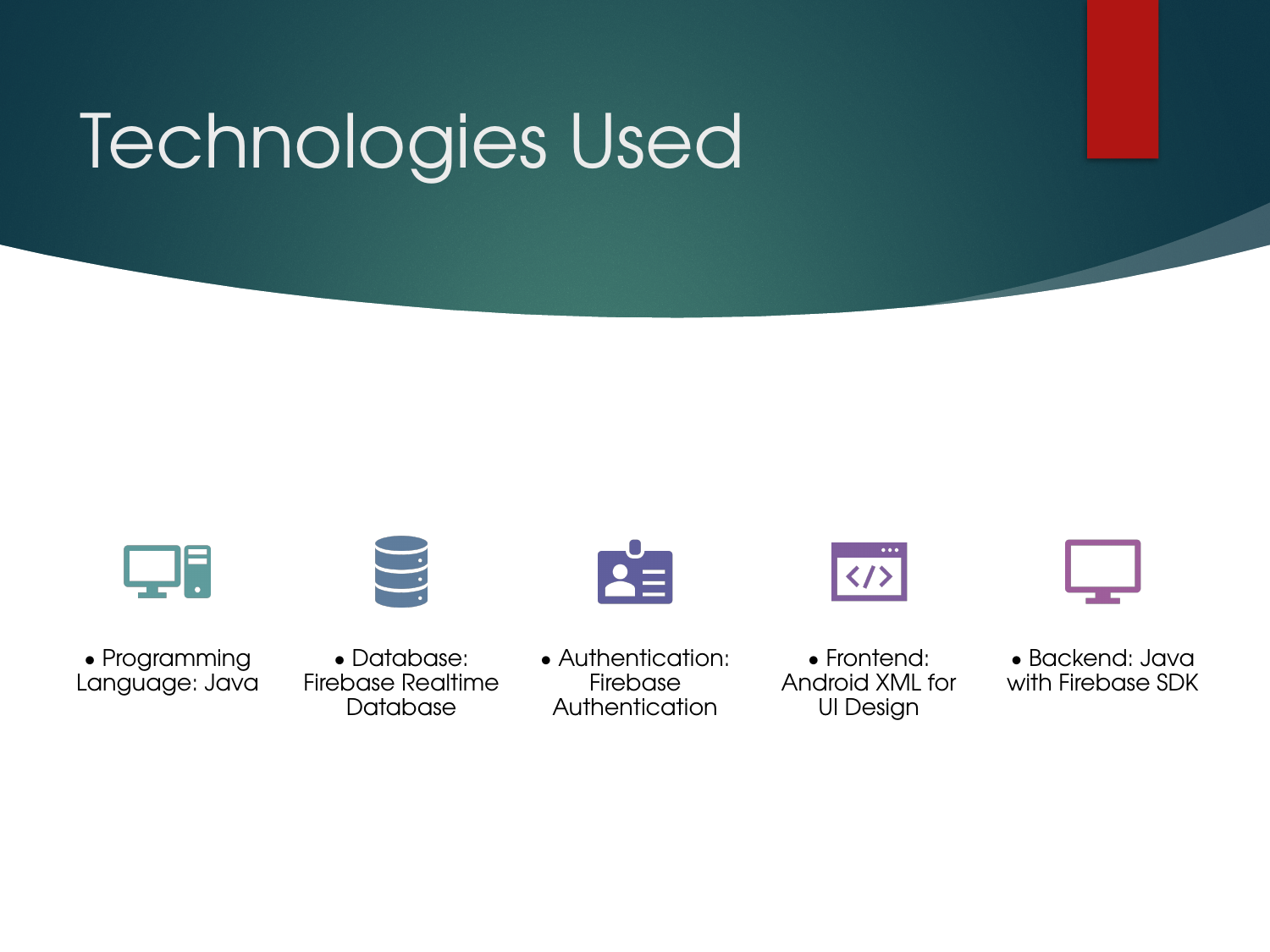

# Technologies Used

• Programming Language: Java
• Database: Firebase Realtime Database
• Authentication: Firebase Authentication
• Frontend: Android XML for UI Design
• Backend: Java with Firebase SDK